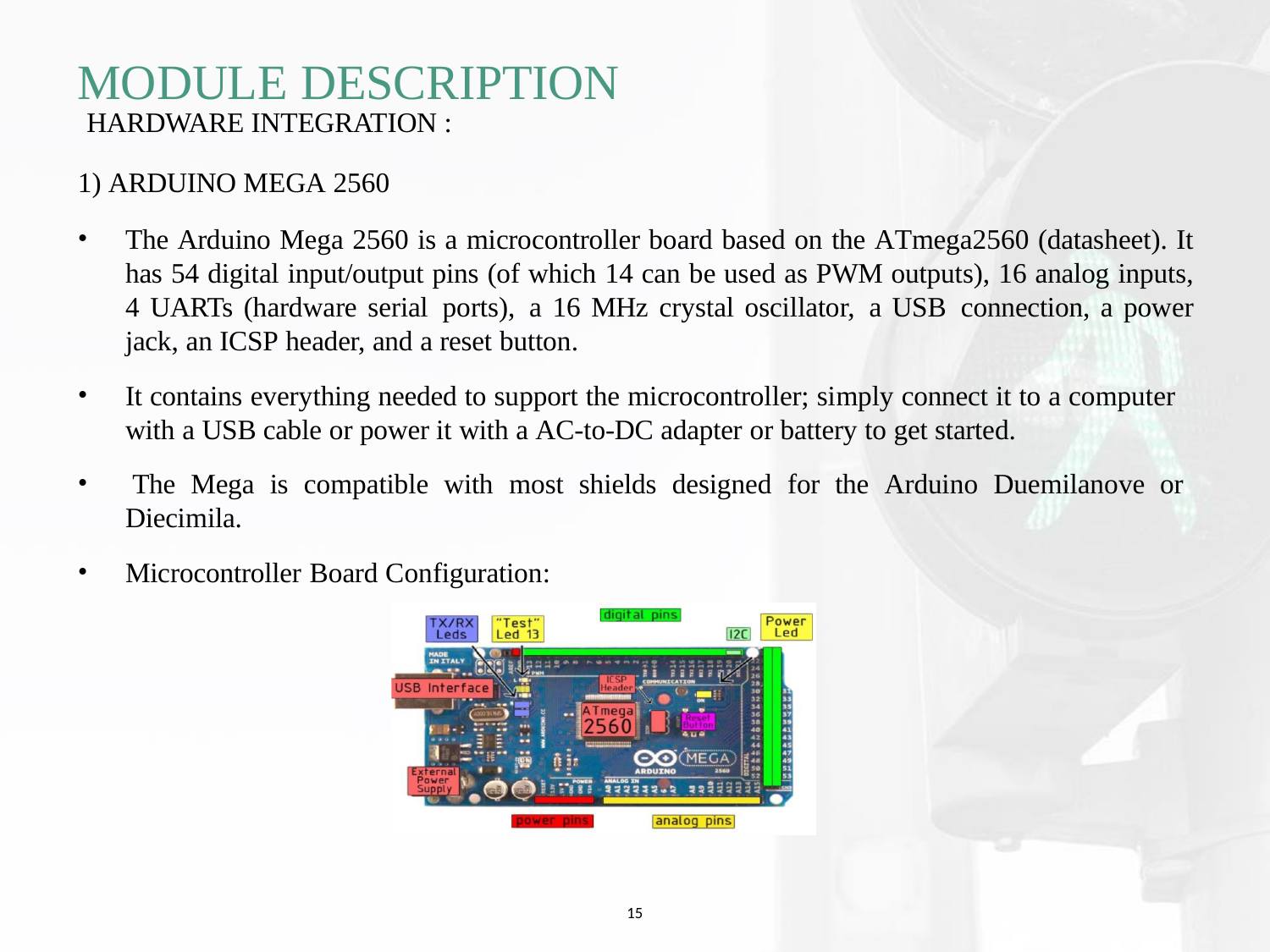

# MODULE DESCRIPTION
HARDWARE INTEGRATION :

1) ARDUINO MEGA 2560
The Arduino Mega 2560 is a microcontroller board based on the ATmega2560 (datasheet). It has 54 digital input/output pins (of which 14 can be used as PWM outputs), 16 analog inputs, 4 UARTs (hardware serial  ports),  a 16 MHz crystal oscillator,  a USB  connection, a power jack, an ICSP header, and a reset button.
It contains everything needed to support the microcontroller; simply connect it to a computer with a USB cable or power it with a AC-to-DC adapter or battery to get started.
The  Mega  is  compatible  with  most  shields  designed  for  the  Arduino  Duemilanove  or
Diecimila.
Microcontroller Board Configuration:

15